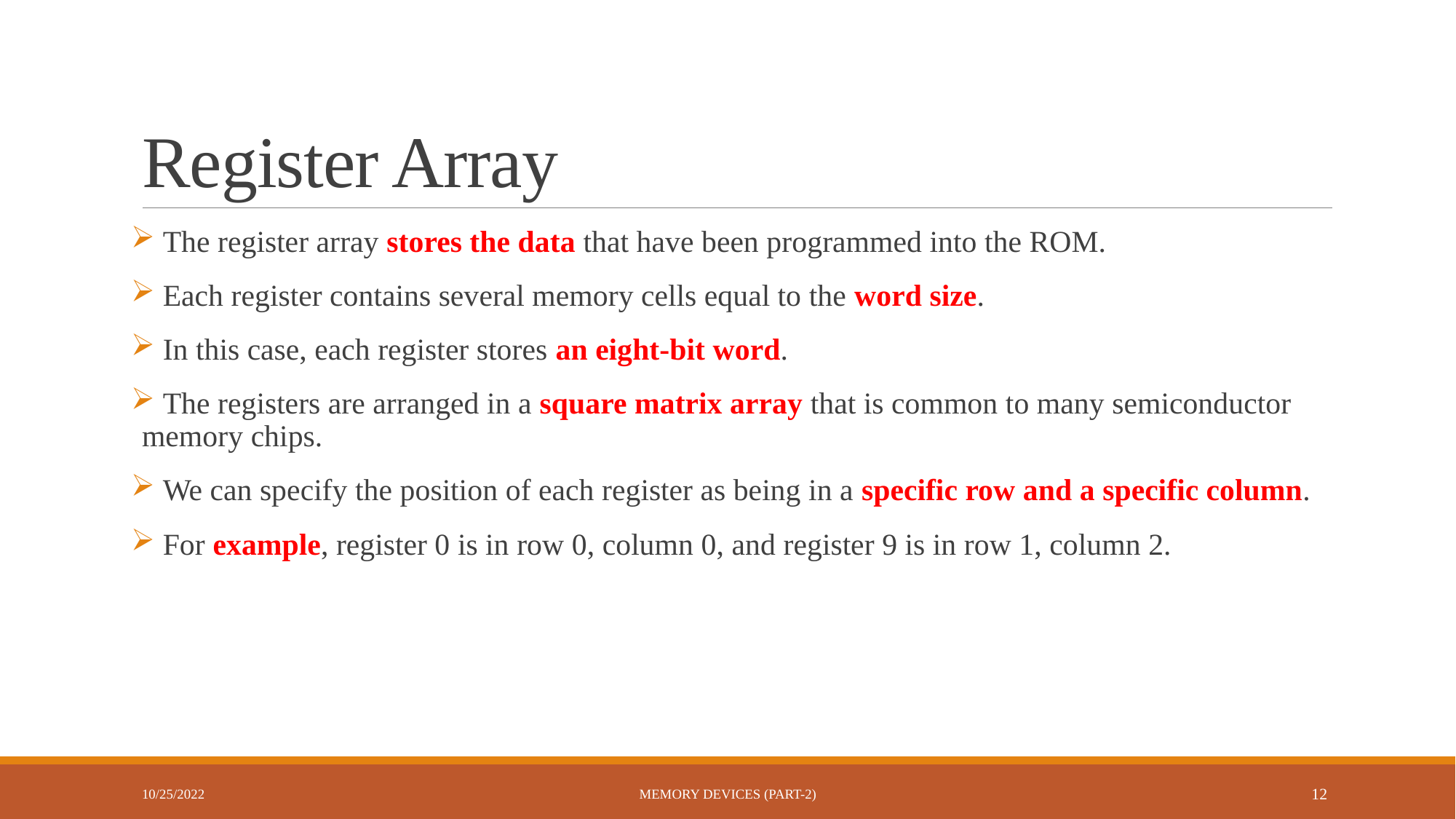

# Register Array
 The register array stores the data that have been programmed into the ROM.
 Each register contains several memory cells equal to the word size.
 In this case, each register stores an eight-bit word.
 The registers are arranged in a square matrix array that is common to many semiconductor memory chips.
 We can specify the position of each register as being in a specific row and a specific column.
 For example, register 0 is in row 0, column 0, and register 9 is in row 1, column 2.
10/25/2022
Memory Devices (Part-2)
12